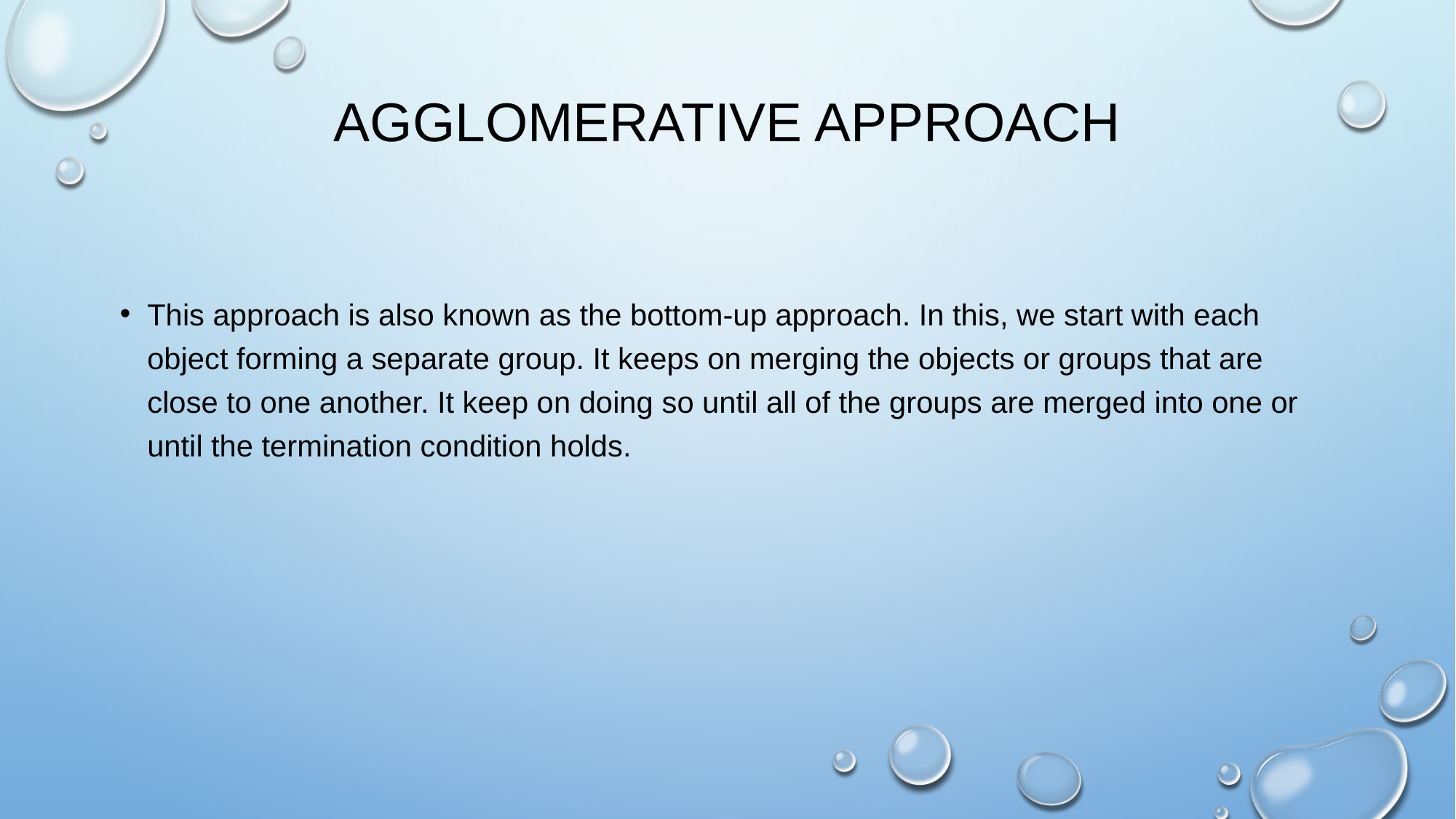

# Agglomerative Approach
This approach is also known as the bottom-up approach. In this, we start with each object forming a separate group. It keeps on merging the objects or groups that are close to one another. It keep on doing so until all of the groups are merged into one or until the termination condition holds.